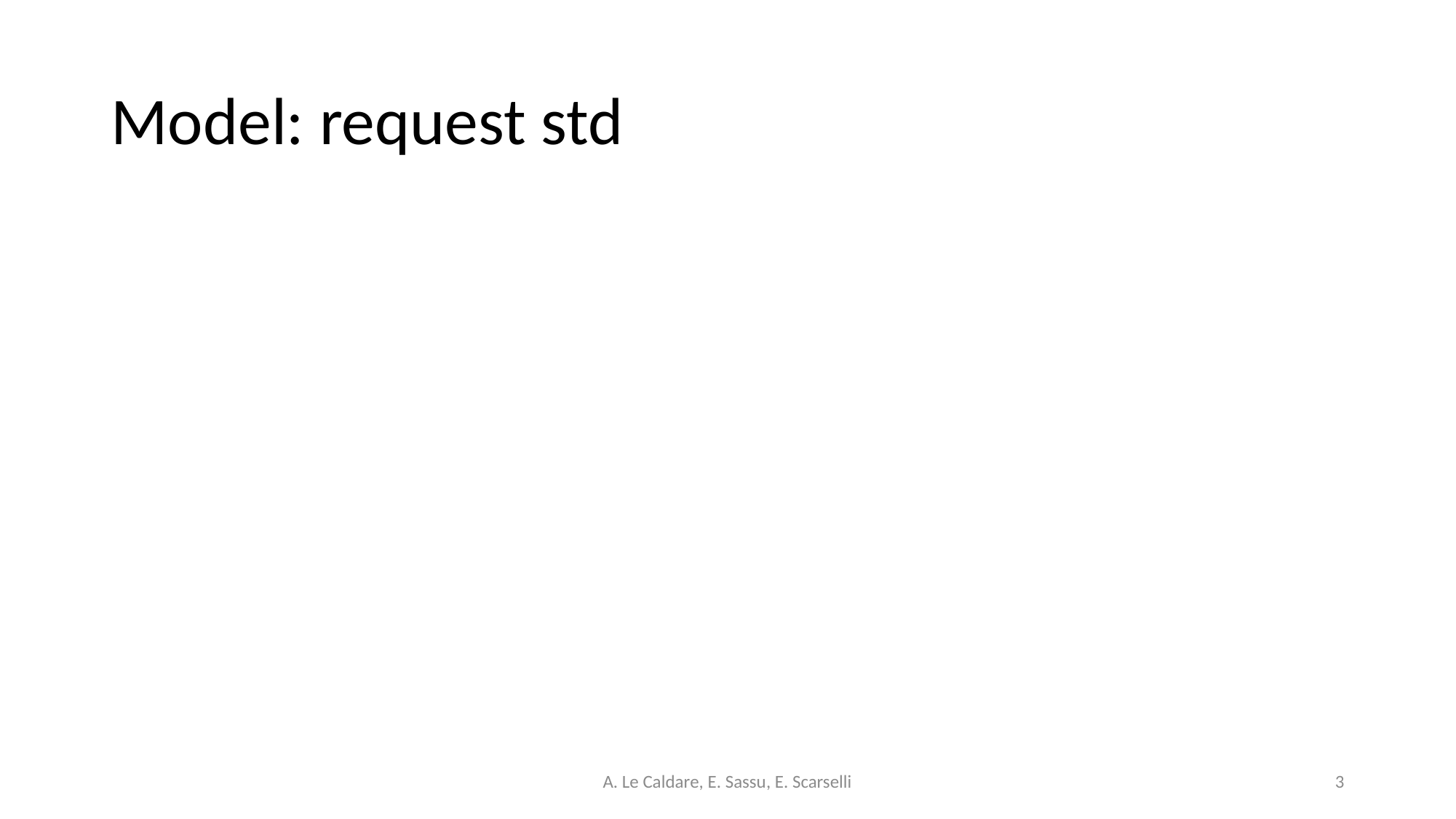

# Model: request std

A. Le Caldare, E. Sassu, E. Scarselli
3